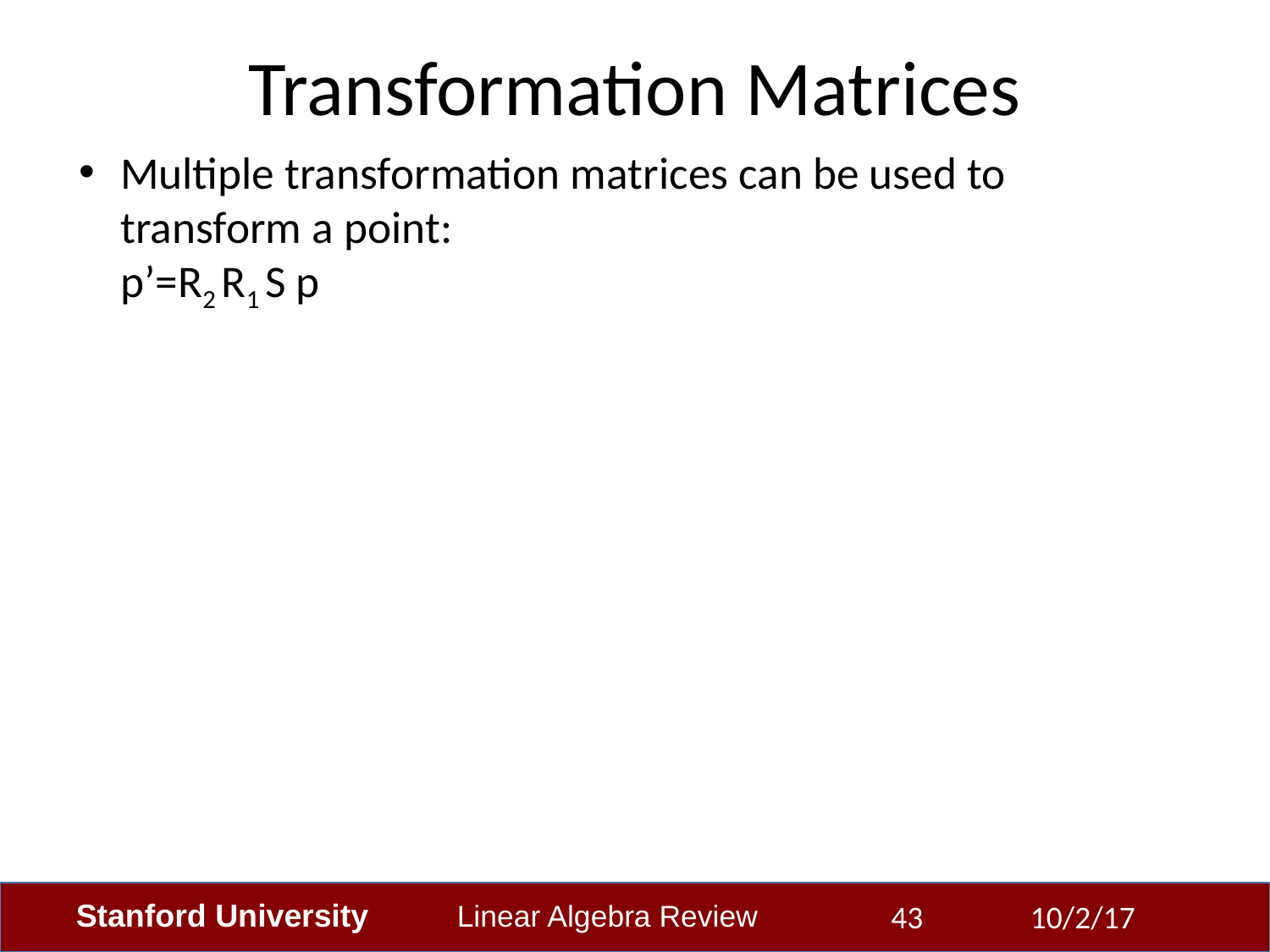

# Transformation Matrices
Multiple transformation matrices can be used to transform a point:
p’=R2 R1 S p
43
10/2/17